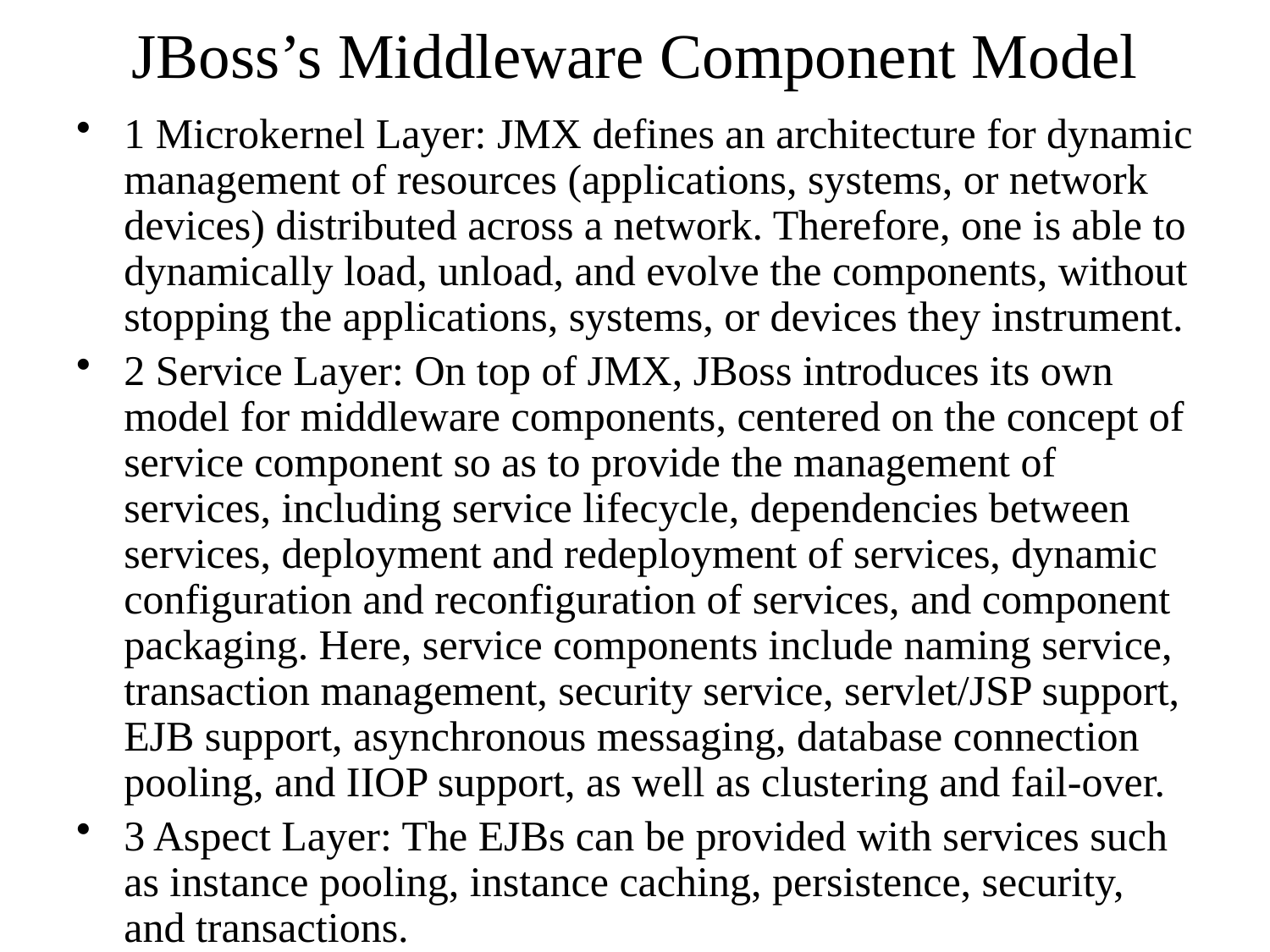

# JBoss’s Middleware Component Model
1 Microkernel Layer: JMX defines an architecture for dynamic management of resources (applications, systems, or network devices) distributed across a network. Therefore, one is able to dynamically load, unload, and evolve the components, without stopping the applications, systems, or devices they instrument.
2 Service Layer: On top of JMX, JBoss introduces its own model for middleware components, centered on the concept of service component so as to provide the management of services, including service lifecycle, dependencies between services, deployment and redeployment of services, dynamic configuration and reconfiguration of services, and component packaging. Here, service components include naming service, transaction management, security service, servlet/JSP support, EJB support, asynchronous messaging, database connection pooling, and IIOP support, as well as clustering and fail-over.
3 Aspect Layer: The EJBs can be provided with services such as instance pooling, instance caching, persistence, security, and transactions.